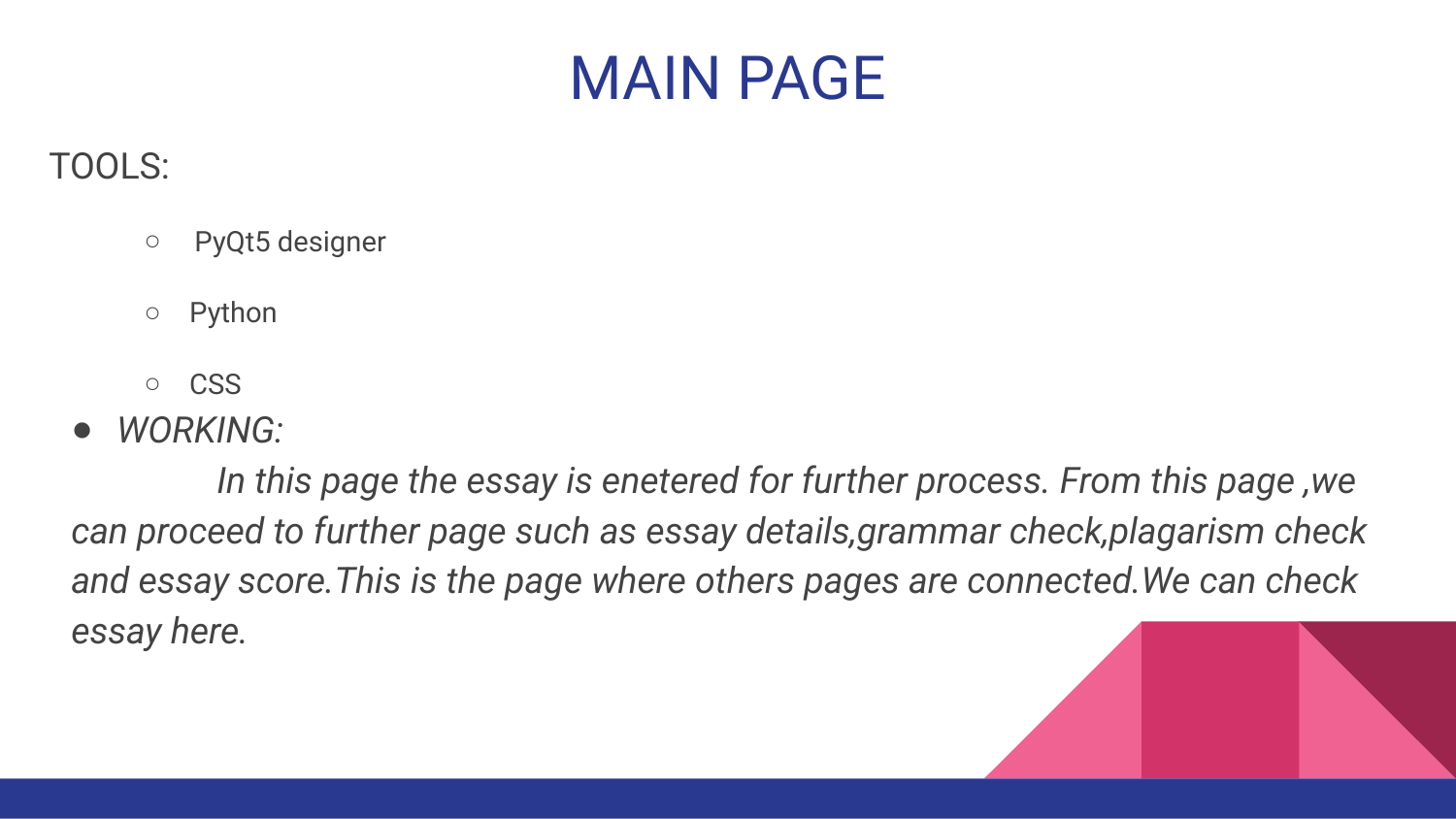

# MAIN PAGE
TOOLS:
PyQt5 designer
Python
CSS
WORKING:
	In this page the essay is enetered for further process. From this page ,we can proceed to further page such as essay details,grammar check,plagarism check and essay score.This is the page where others pages are connected.We can check essay here.